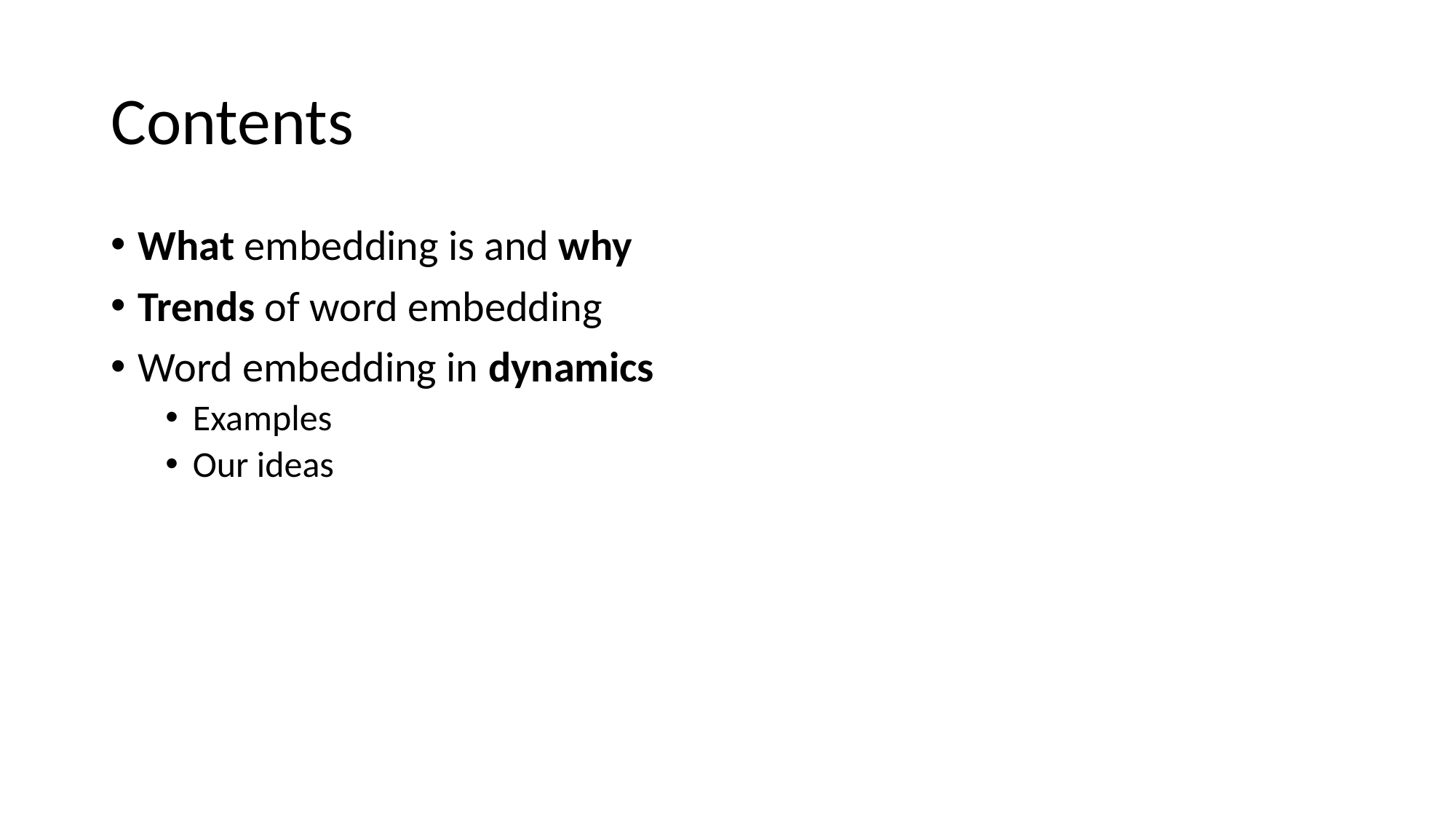

# Contents
What embedding is and why
Trends of word embedding
Word embedding in dynamics
Examples
Our ideas